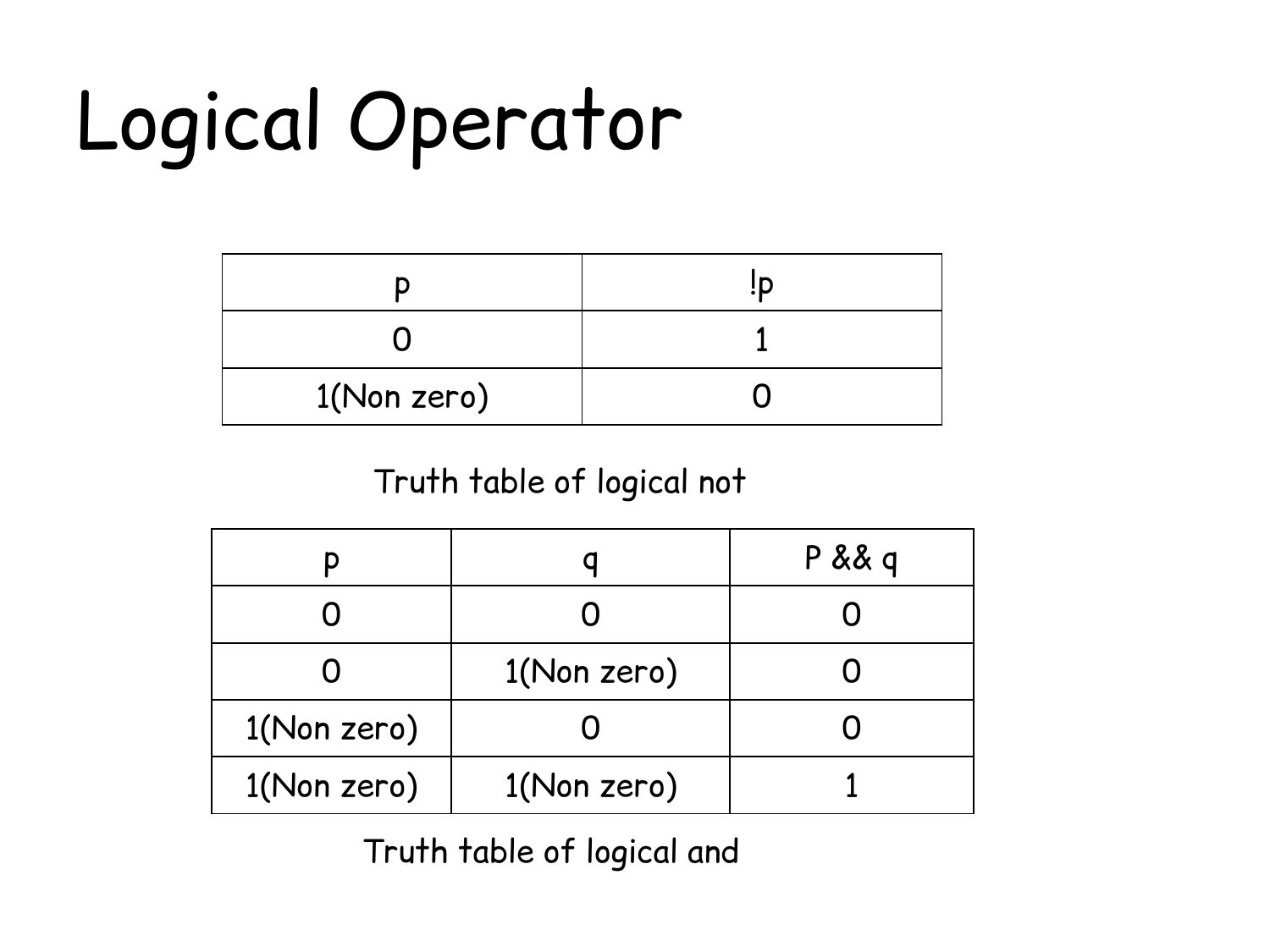

# Logical Operator
| p | !p |
| --- | --- |
| 0 | 1 |
| 1(Non zero) | 0 |
Truth table of logical not
| p | q | P && q |
| --- | --- | --- |
| 0 | 0 | 0 |
| 0 | 1(Non zero) | 0 |
| 1(Non zero) | 0 | 0 |
| 1(Non zero) | 1(Non zero) | 1 |
Truth table of logical and